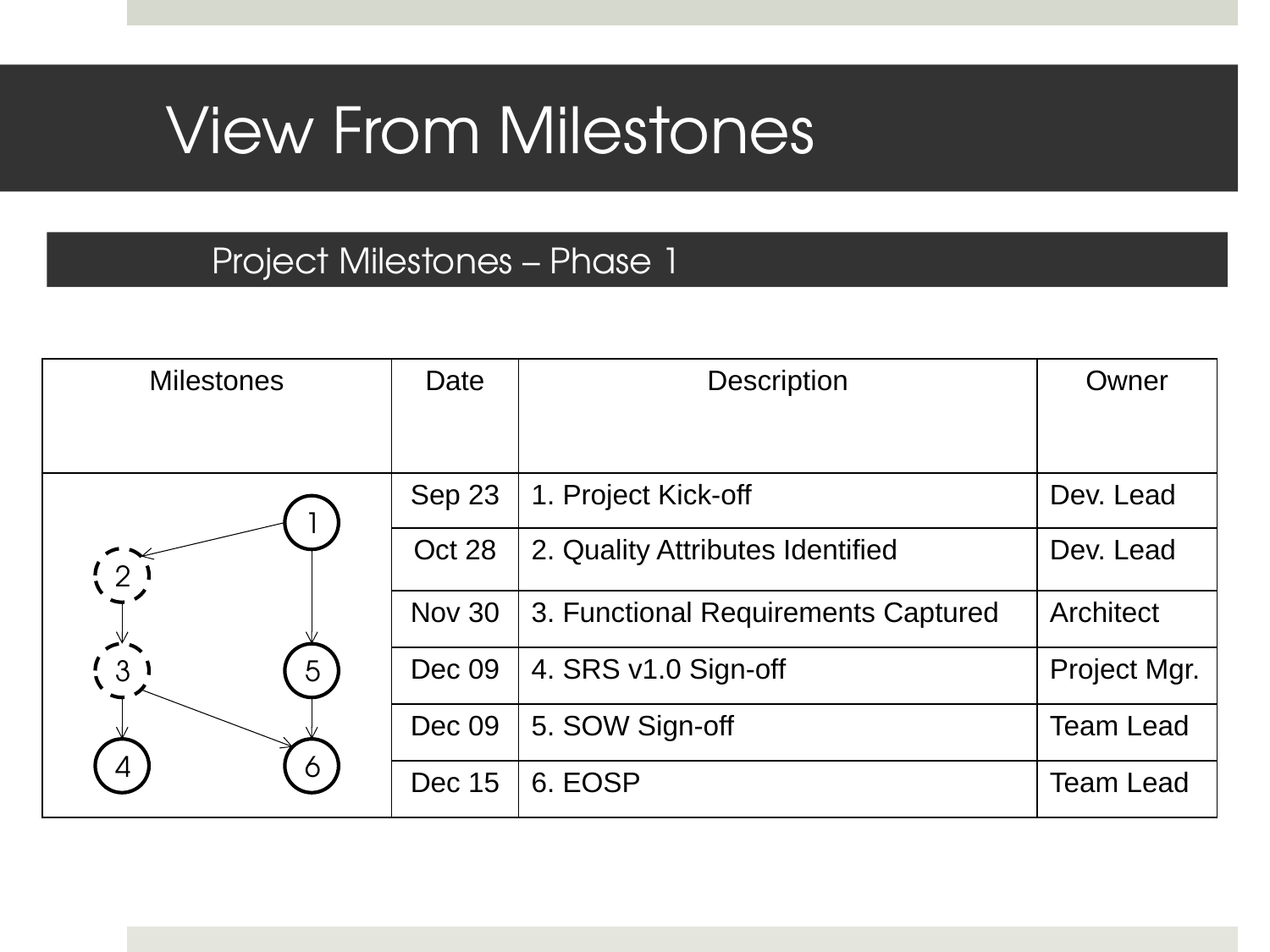

# View From Milestones
Project Milestones – Phase 1
| Milestones | Date | Description | Owner |
| --- | --- | --- | --- |
|  | Sep 23 | 1. Project Kick-off | Dev. Lead |
|  | Oct 28 | 2. Quality Attributes Identified | Dev. Lead |
|  | Nov 30 | 3. Functional Requirements Captured | Architect |
|  | Dec 09 | 4. SRS v1.0 Sign-off | Project Mgr. |
|  | Dec 09 | 5. SOW Sign-off | Team Lead |
|  | Dec 15 | 6. EOSP | Team Lead |
1
2
3
5
4
6